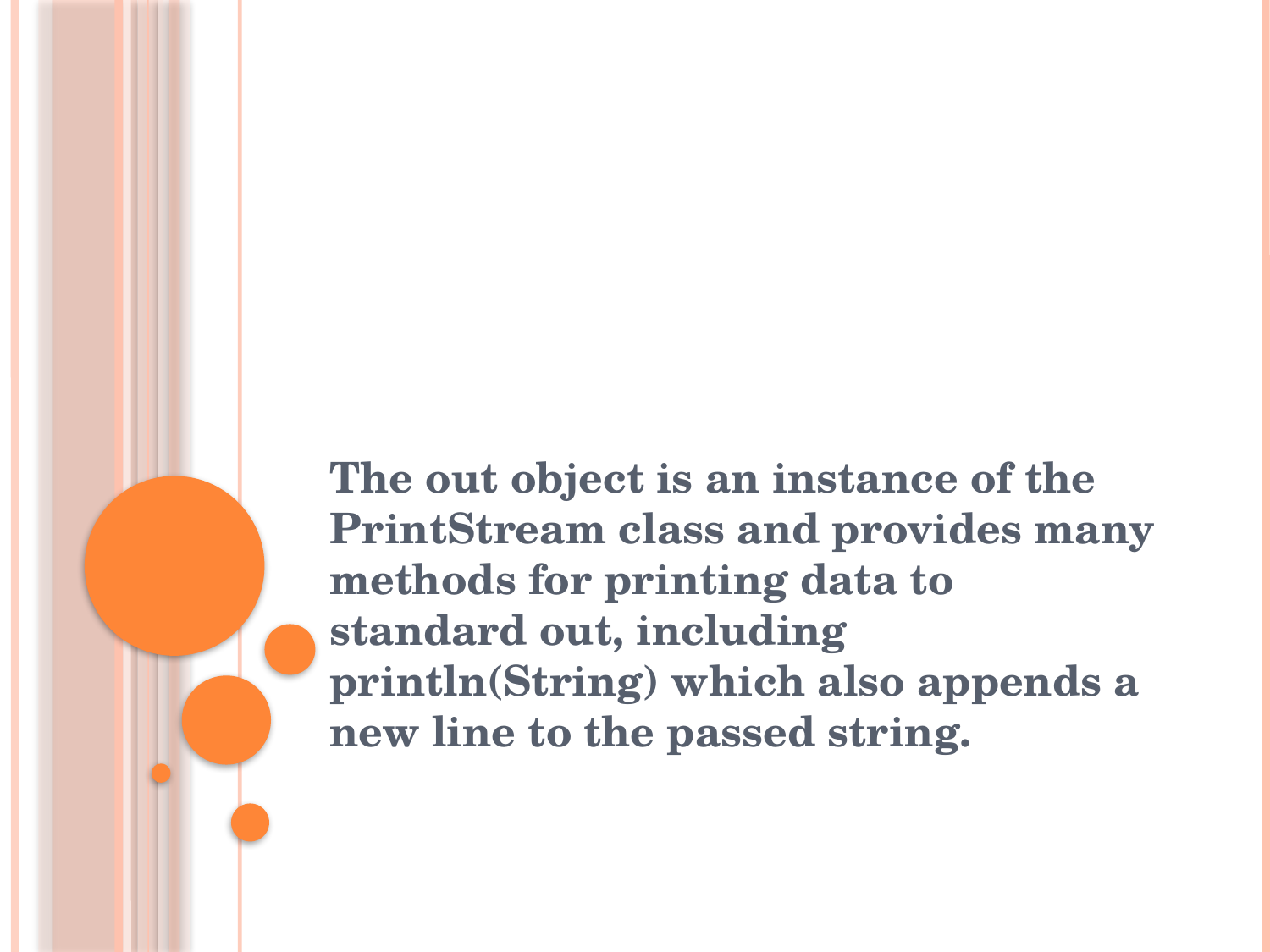

#
The out object is an instance of the PrintStream class and provides many methods for printing data to standard out, including println(String) which also appends a new line to the passed string.